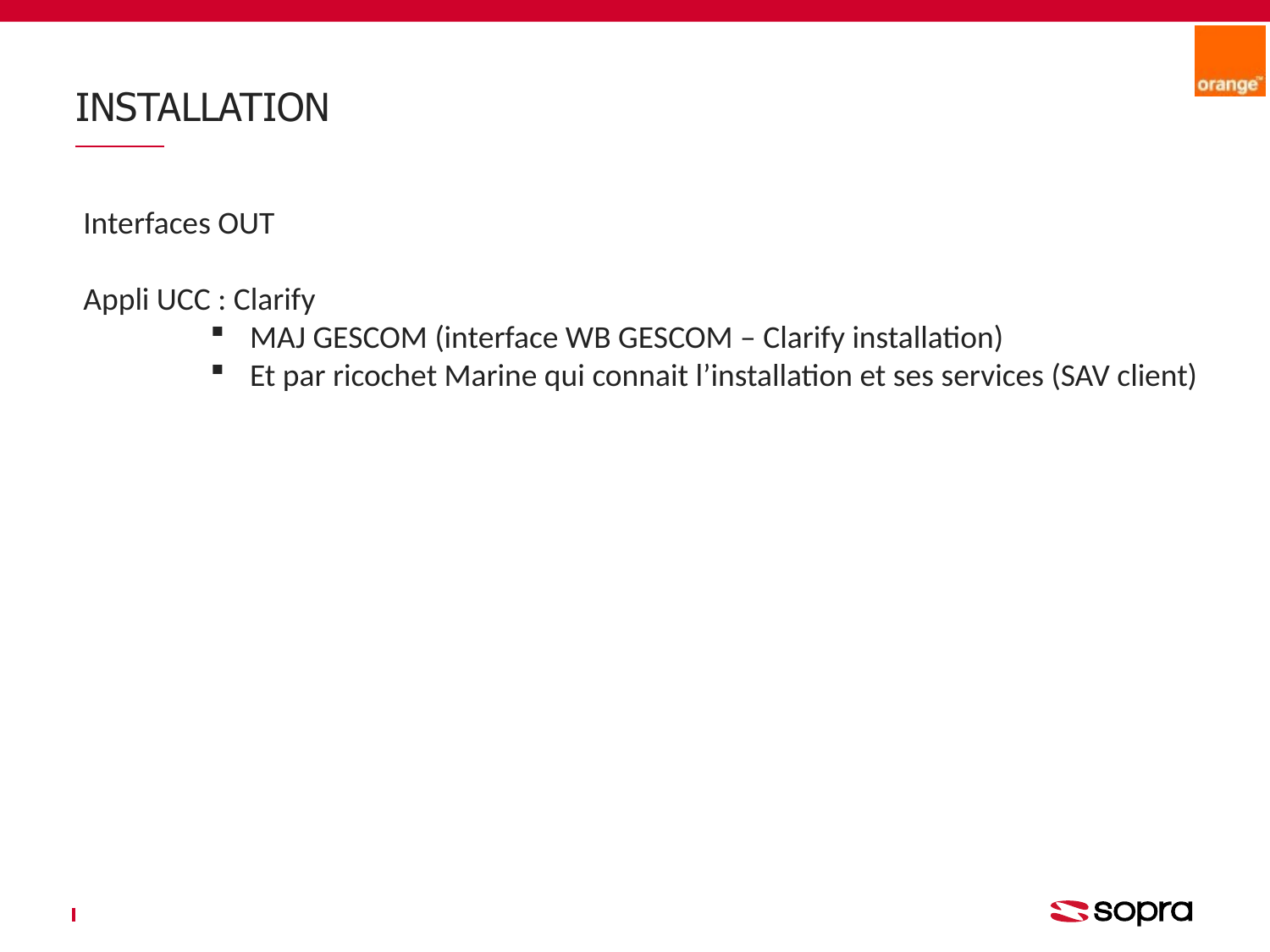

# INSTALLATION
Interfaces OUT

Appli UCC : Clarify
MAJ GESCOM (interface WB GESCOM – Clarify installation)
Et par ricochet Marine qui connait l’installation et ses services (SAV client)